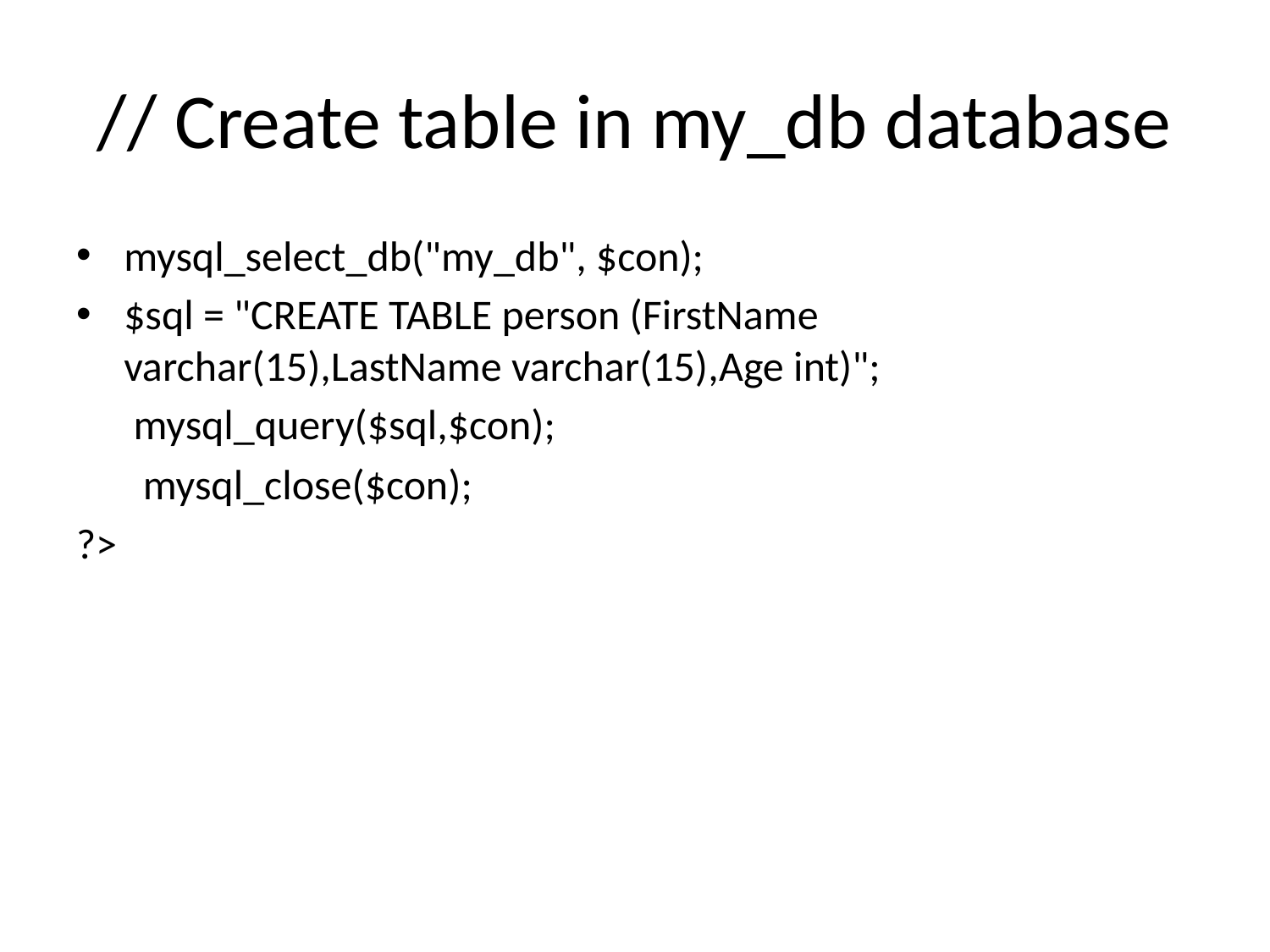

# // Create table in my_db database
mysql_select_db("my_db", $con);
$sql = "CREATE TABLE person (FirstName varchar(15),LastName varchar(15),Age int)";
      mysql_query($sql,$con);
       mysql_close($con);
?>